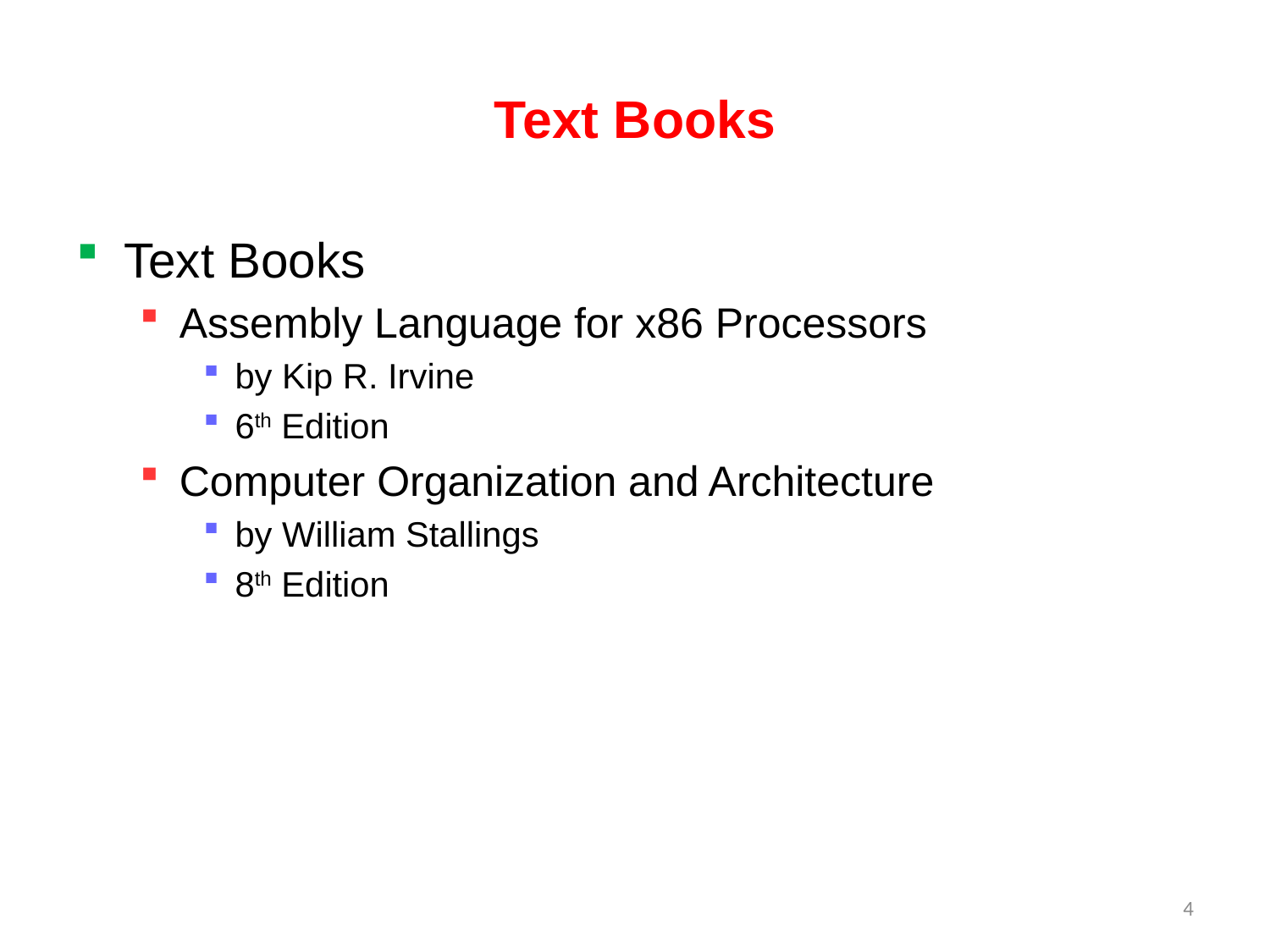

# Text Books
Text Books
Assembly Language for x86 Processors
by Kip R. Irvine
6th Edition
Computer Organization and Architecture
by William Stallings
8th Edition

4